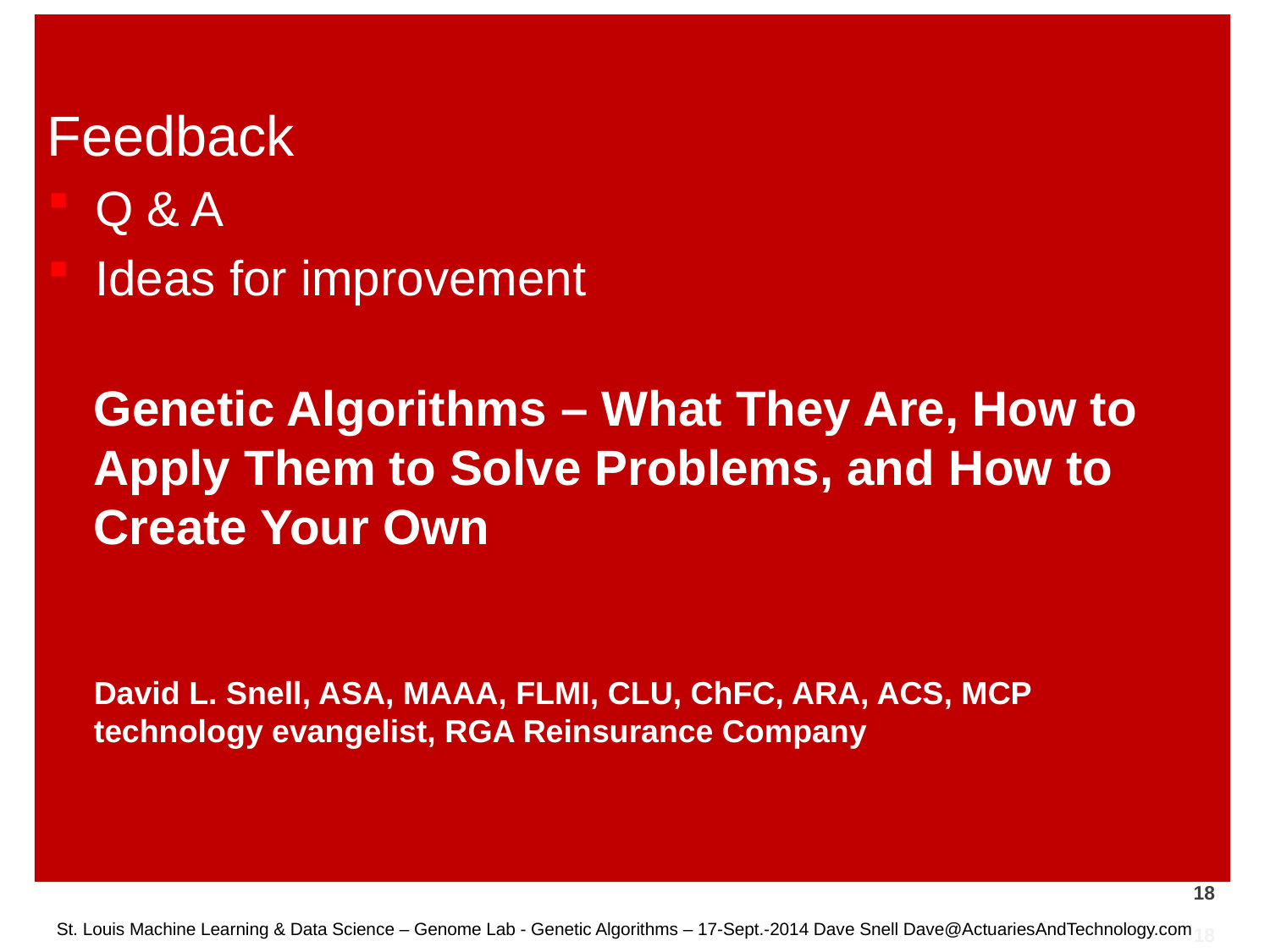

Feedback
Q & A
Ideas for improvement
Genetic Algorithms – What They Are, How to Apply Them to Solve Problems, and How to Create Your Own

David L. Snell, ASA, MAAA, FLMI, CLU, ChFC, ARA, ACS, MCP
technology evangelist, RGA Reinsurance Company